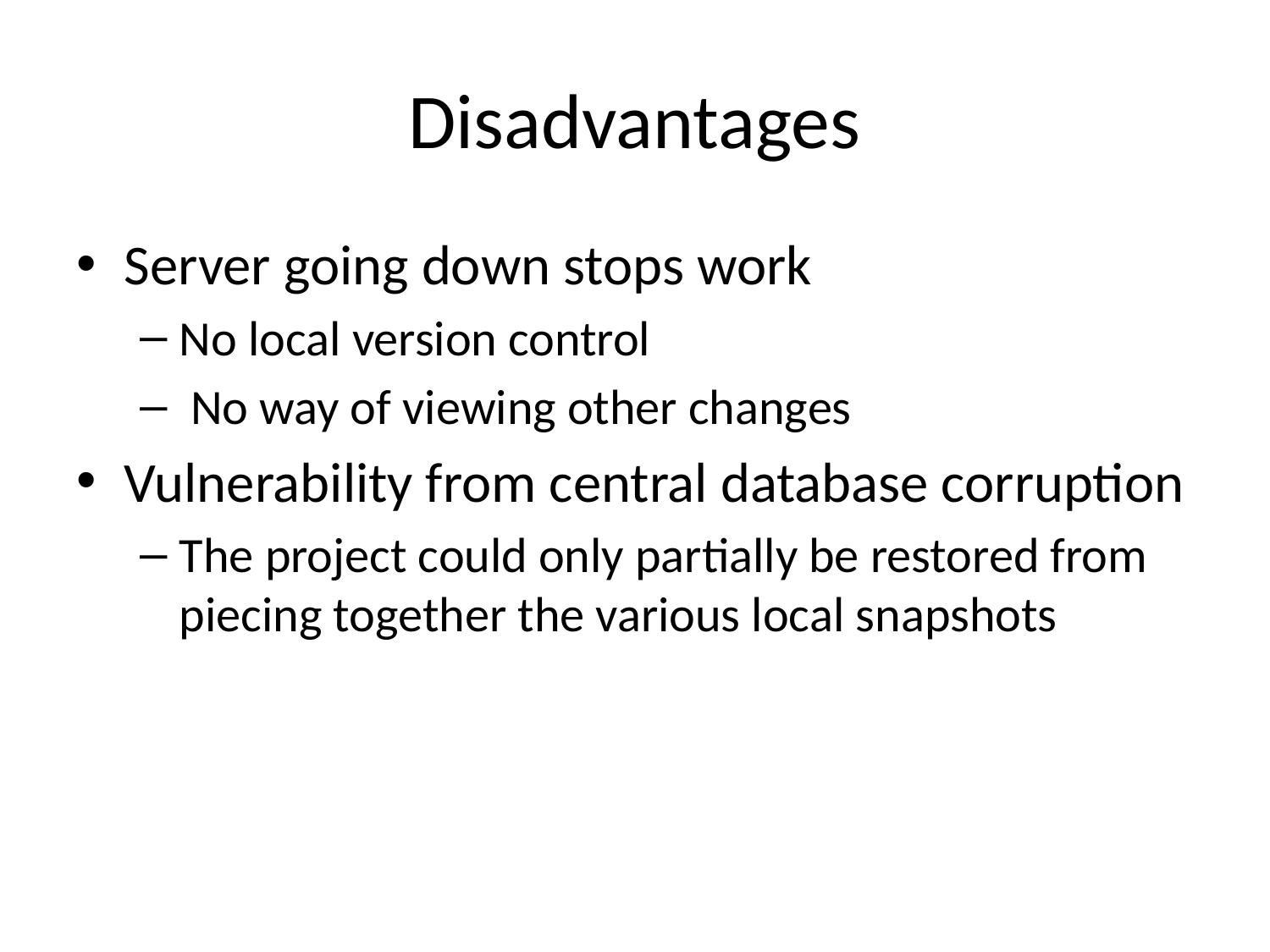

# Disadvantages
Server going down stops work
No local version control
 No way of viewing other changes
Vulnerability from central database corruption
The project could only partially be restored from piecing together the various local snapshots